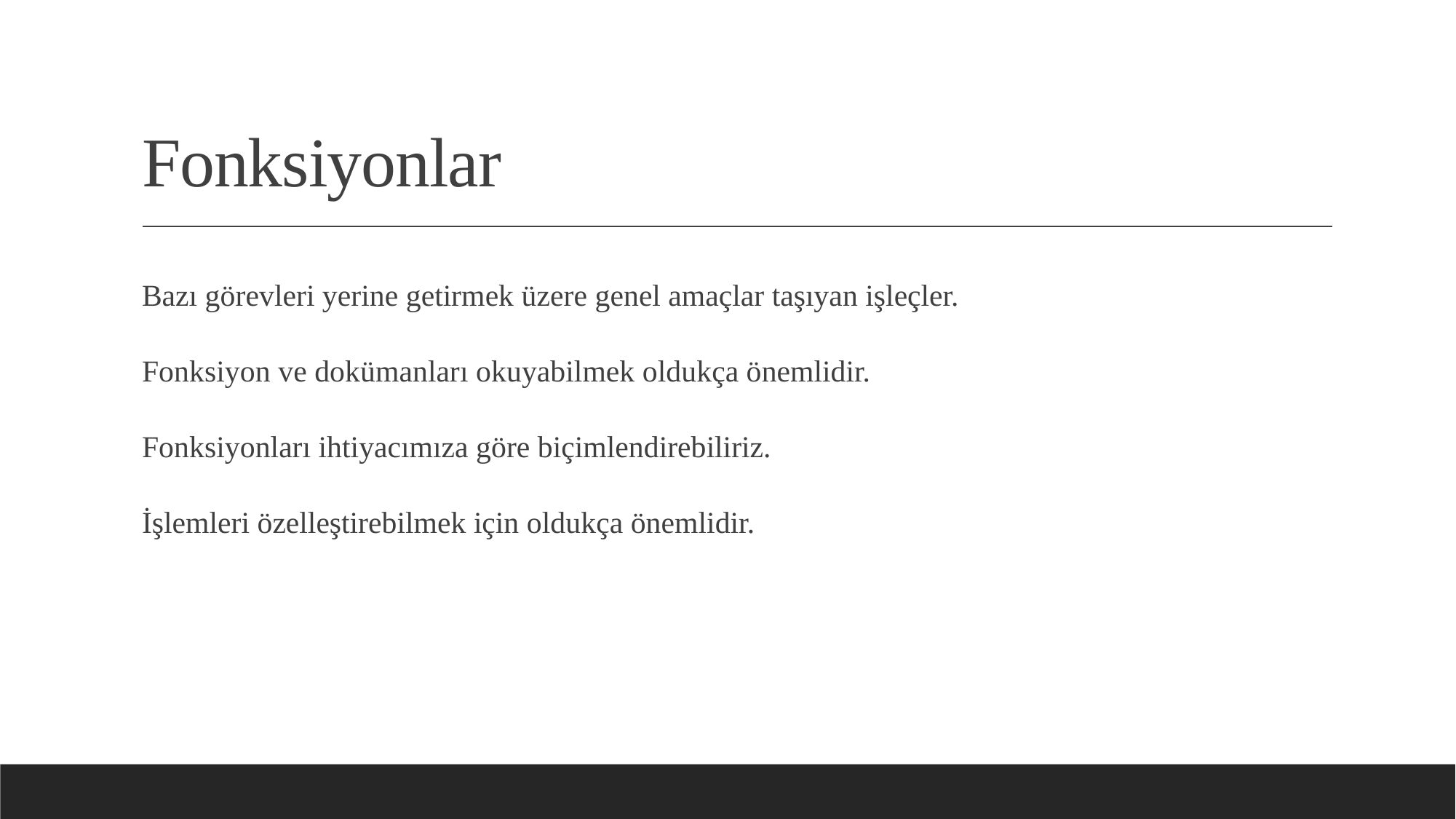

# Fonksiyonlar
Bazı görevleri yerine getirmek üzere genel amaçlar taşıyan işleçler.
Fonksiyon ve dokümanları okuyabilmek oldukça önemlidir.
Fonksiyonları ihtiyacımıza göre biçimlendirebiliriz.
İşlemleri özelleştirebilmek için oldukça önemlidir.